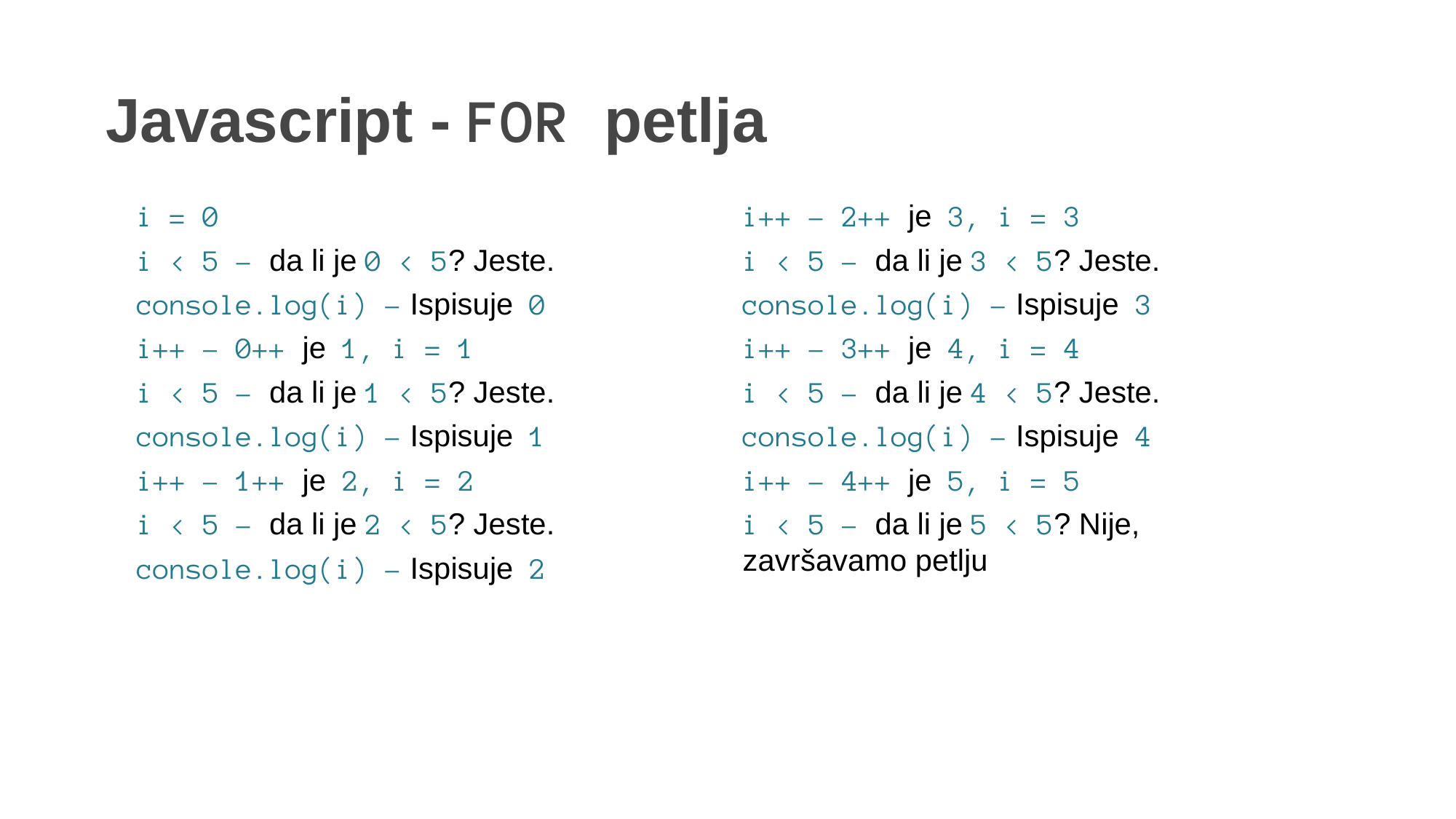

# Javascript - FOR petlja
i = 0
i < 5 – da li je 0 < 5? Jeste.
console.log(i) – Ispisuje 0
i++ – 0++ je 1, i = 1
i < 5 – da li je 1 < 5? Jeste.
console.log(i) – Ispisuje 1
i++ – 1++ je 2, i = 2
i < 5 – da li je 2 < 5? Jeste.
console.log(i) – Ispisuje 2
i++ – 2++ je 3, i = 3
i < 5 – da li je 3 < 5? Jeste.
console.log(i) – Ispisuje 3
i++ – 3++ je 4, i = 4
i < 5 – da li je 4 < 5? Jeste.
console.log(i) – Ispisuje 4
i++ – 4++ je 5, i = 5
i < 5 – da li je 5 < 5? Nije, završavamo petlju